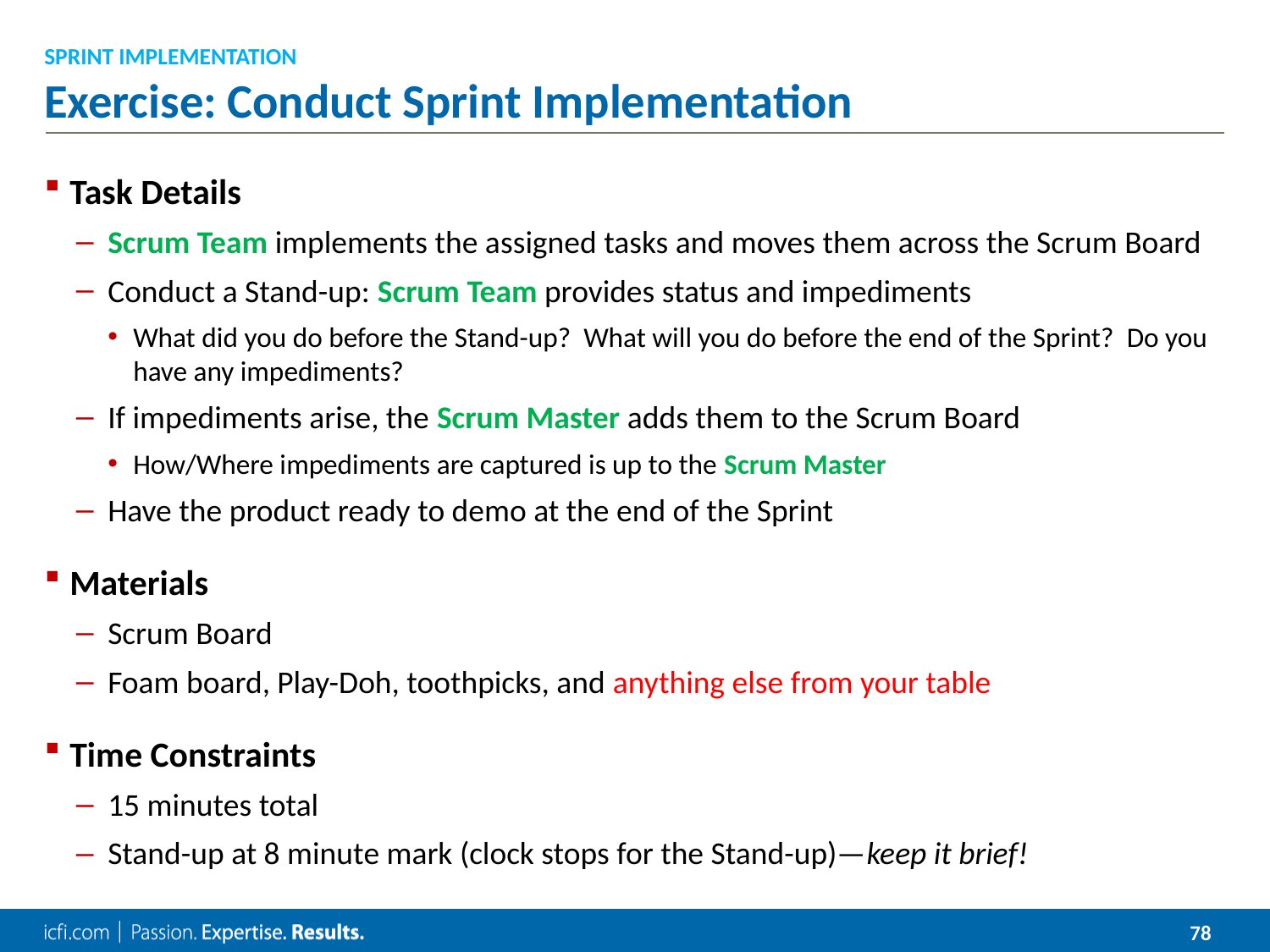

Sprint implementation
# Exercise: Conduct Sprint Implementation
Task Details
Scrum Team implements the assigned tasks and moves them across the Scrum Board
Conduct a Stand-up: Scrum Team provides status and impediments
What did you do before the Stand-up?  What will you do before the end of the Sprint?  Do you have any impediments?
If impediments arise, the Scrum Master adds them to the Scrum Board
How/Where impediments are captured is up to the Scrum Master
Have the product ready to demo at the end of the Sprint
Materials
Scrum Board
Foam board, Play-Doh, toothpicks, and anything else from your table
Time Constraints
15 minutes total
Stand-up at 8 minute mark (clock stops for the Stand-up)—keep it brief!